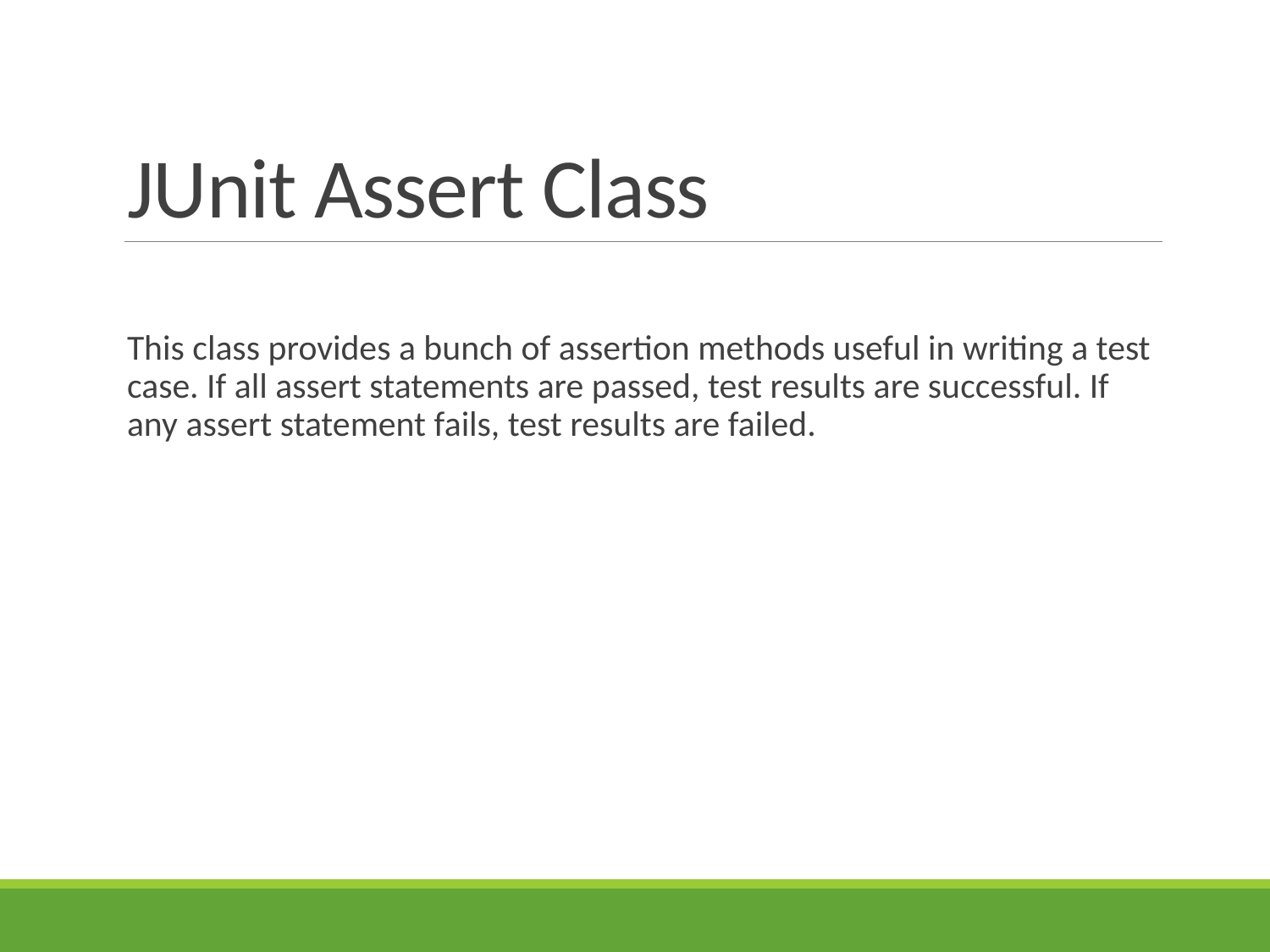

# JUnit Assert Class

This class provides a bunch of assertion methods useful in writing a test case. If all assert statements are passed, test results are successful. If any assert statement fails, test results are failed.